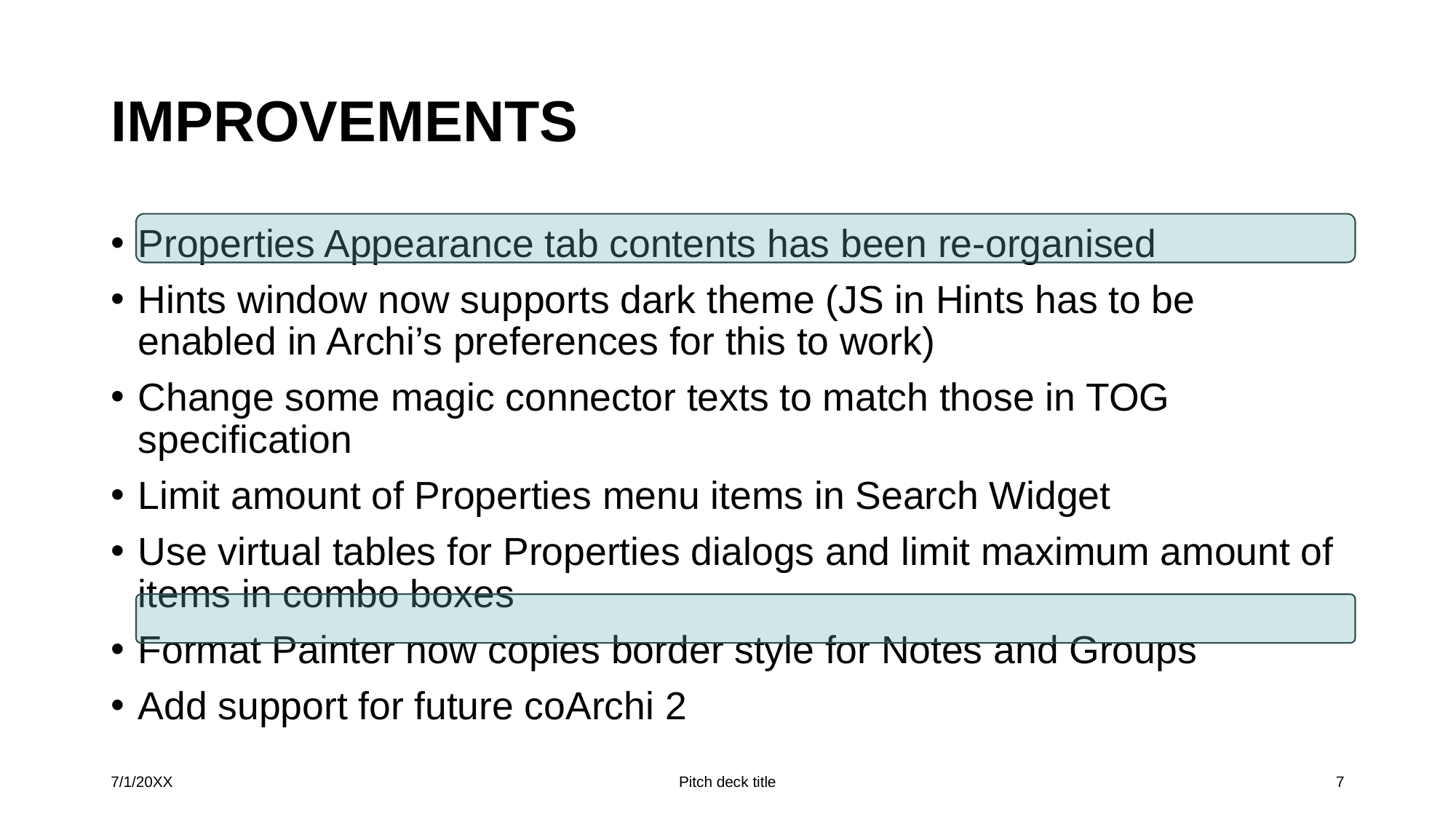

# Improvements

Properties Appearance tab contents has been re-organised
Hints window now supports dark theme (JS in Hints has to be enabled in Archi’s preferences for this to work)
Change some magic connector texts to match those in TOG specification
Limit amount of Properties menu items in Search Widget
Use virtual tables for Properties dialogs and limit maximum amount of items in combo boxes
Format Painter now copies border style for Notes and Groups
Add support for future coArchi 2

7/1/20XX
Pitch deck title
7